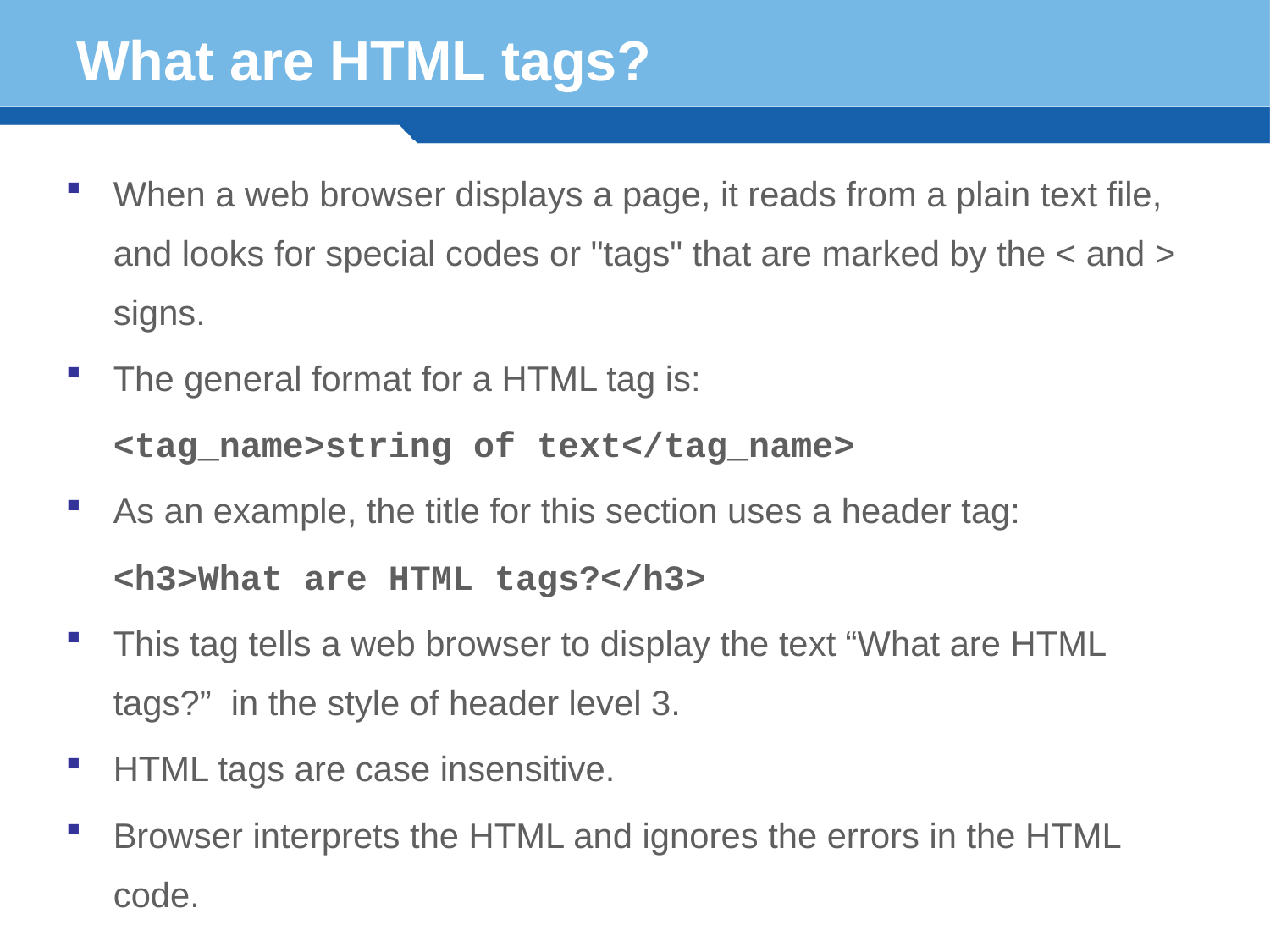

# What are HTML tags?
When a web browser displays a page, it reads from a plain text file, and looks for special codes or "tags" that are marked by the < and > signs.
The general format for a HTML tag is:
	<tag_name>string of text</tag_name>
As an example, the title for this section uses a header tag:
	<h3>What are HTML tags?</h3>
This tag tells a web browser to display the text “What are HTML tags?”  in the style of header level 3.
HTML tags are case insensitive.
Browser interprets the HTML and ignores the errors in the HTML code.